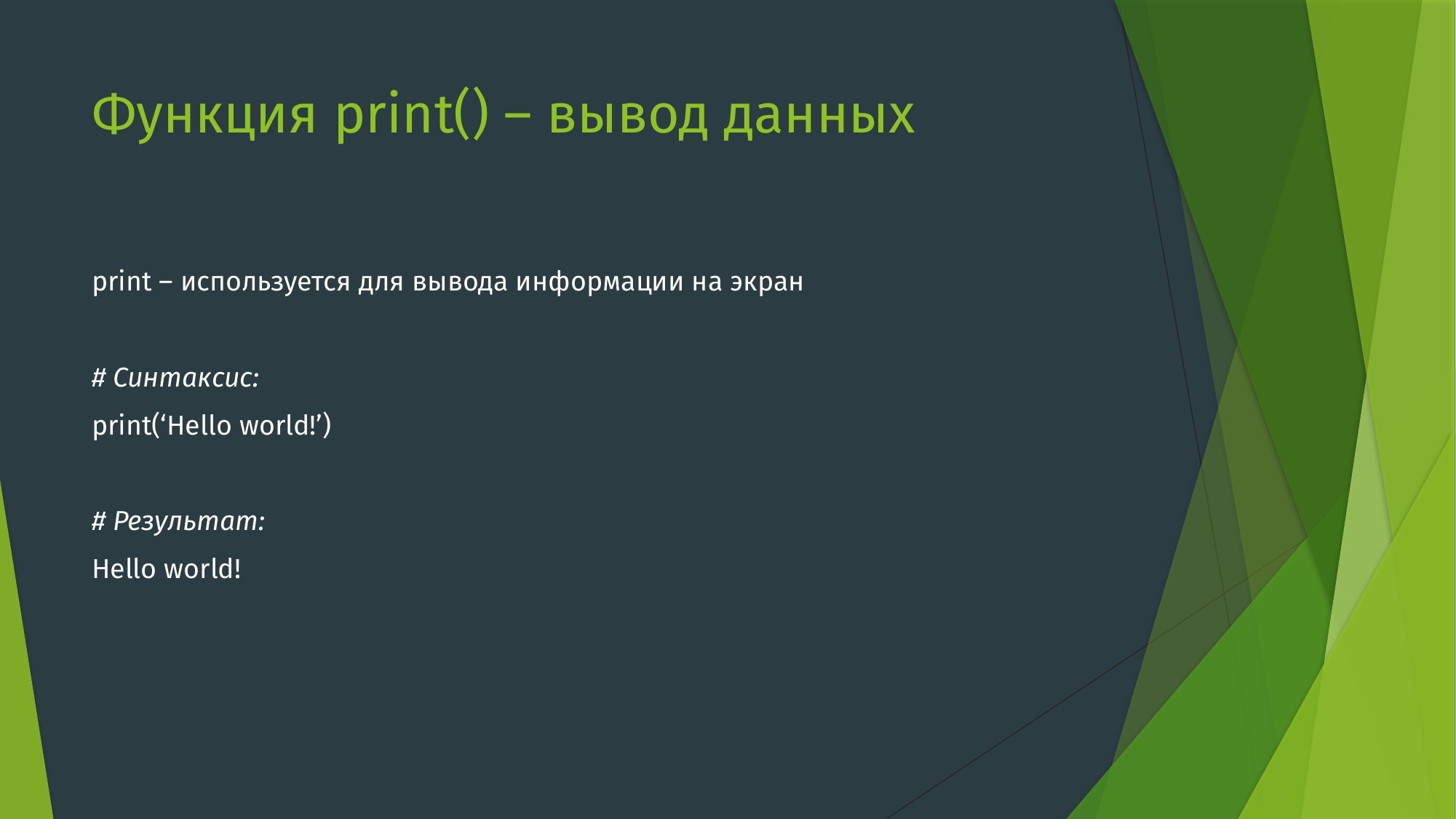

# Функция print() – вывод данных
print – используется для вывода информации на экран

# Синтаксис:
print(‘Hello world!’)

# Результат:
Hello world!